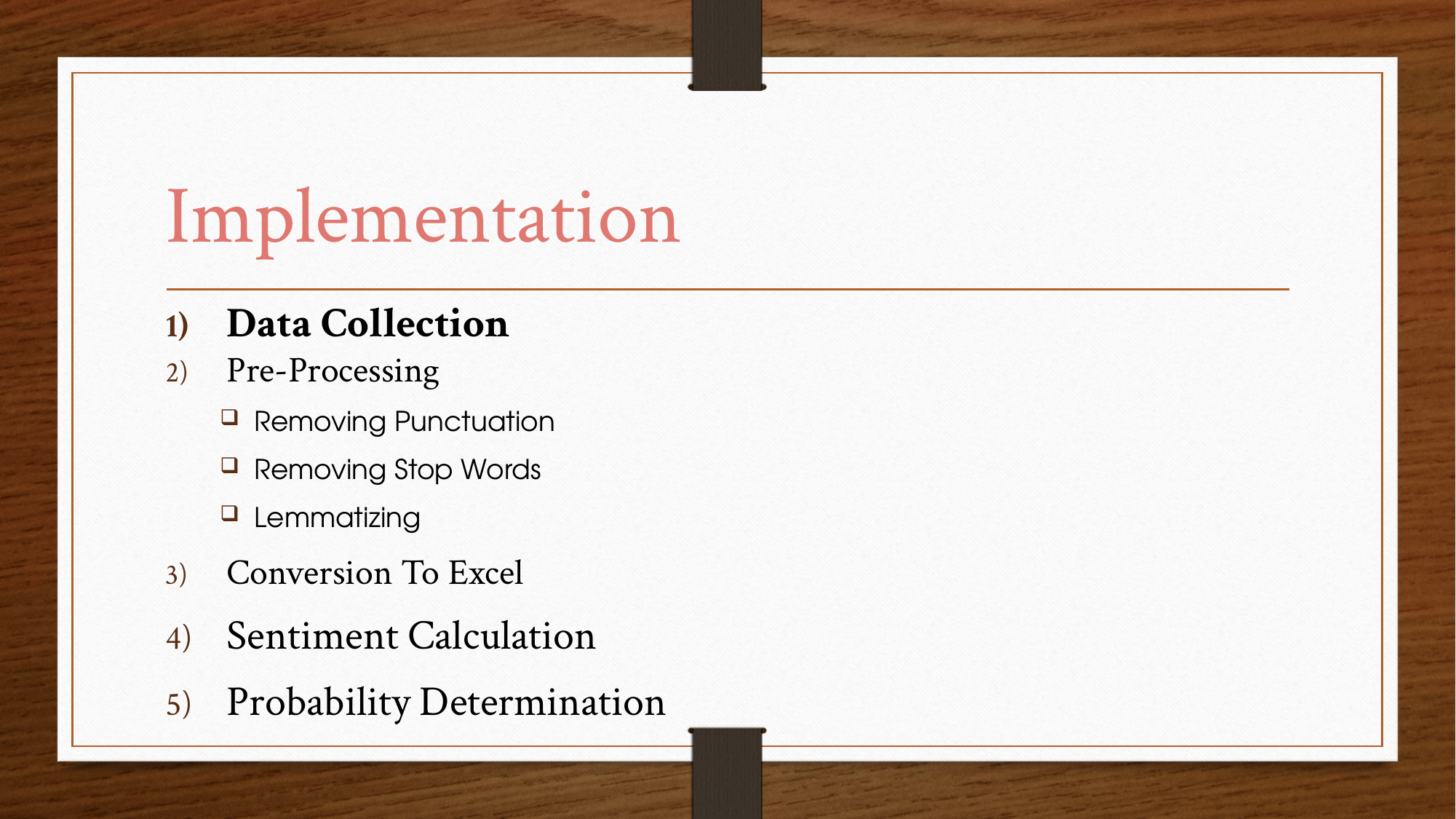

# Implementation

Data Collection
Pre-Processing
Removing Punctuation
Removing Stop Words
Lemmatizing
Conversion To Excel
Sentiment Calculation
Probability Determination